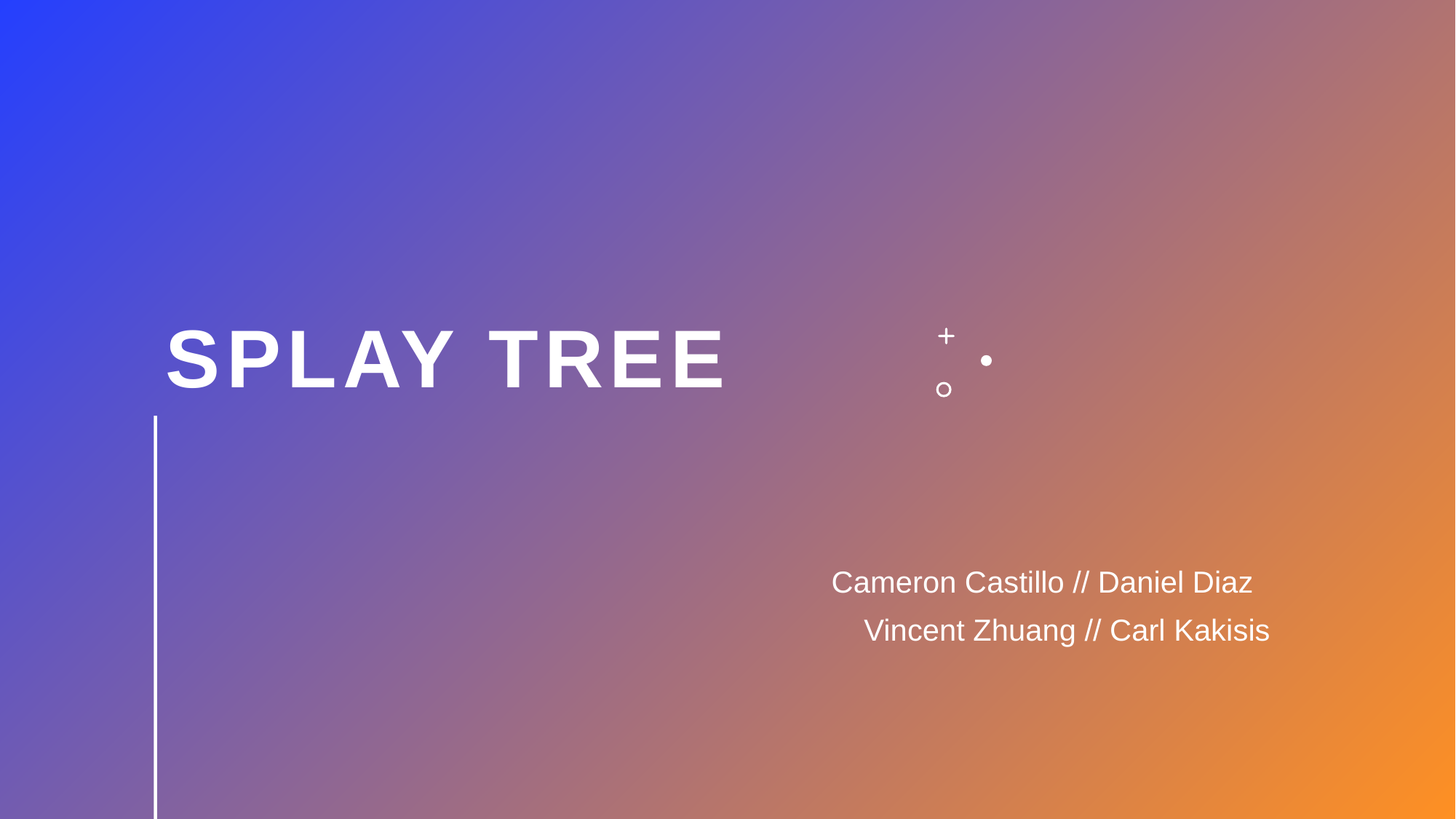

# Splay Tree
Cameron Castillo // Daniel Diaz
Vincent Zhuang // Carl Kakisis